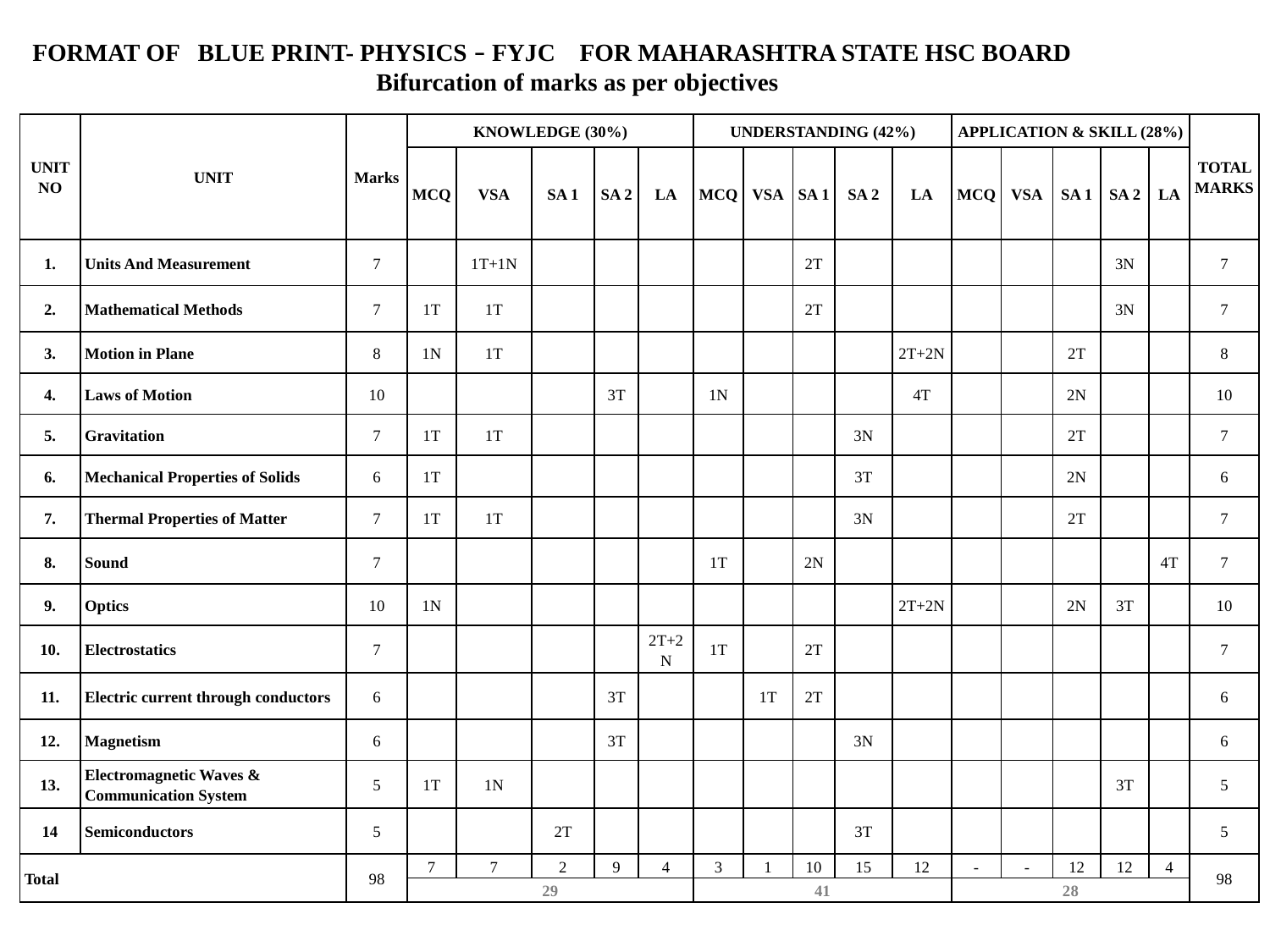

FORMAT OF   BLUE PRINT- PHYSICS – FYJC    FOR MAHARASHTRA STATE HSC BOARD
                                                        Bifurcation of marks as per objectives

| UNIT NO | UNIT | Marks | KNOWLEDGE (30%) |  |  |  |  | UNDERSTANDING (42%) |  |  |  |  | APPLICATION & SKILL (28%) |  |  |  |  | TOTAL MARKS |
| --- | --- | --- | --- | --- | --- | --- | --- | --- | --- | --- | --- | --- | --- | --- | --- | --- | --- | --- |
|  |  |  | MCQ | VSA | SA 1 | SA 2 | LA | MCQ | VSA | SA 1 | SA 2 | LA | MCQ | VSA | SA 1 | SA 2 | LA |  |
| 1. | Units And Measurement | 7 |  | 1T+1N |  |  |  |  |  | 2T |  |  |  |  |  | 3N |  | 7 |
| 2. | Mathematical Methods | 7 | 1T | 1T |  |  |  |  |  | 2T |  |  |  |  |  | 3N |  | 7 |
| 3. | Motion in Plane | 8 | 1N | 1T |  |  |  |  |  |  |  | 2T+2N |  |  | 2T |  |  | 8 |
| 4. | Laws of Motion | 10 |  |  |  | 3T |  | 1N |  |  |  | 4T |  |  | 2N |  |  | 10 |
| 5. | Gravitation | 7 | 1T | 1T |  |  |  |  |  |  | 3N |  |  |  | 2T |  |  | 7 |
| 6. | Mechanical Properties of Solids | 6 | 1T |  |  |  |  |  |  |  | 3T |  |  |  | 2N |  |  | 6 |
| 7. | Thermal Properties of Matter | 7 | 1T | 1T |  |  |  |  |  |  | 3N |  |  |  | 2T |  |  | 7 |
| 8. | Sound | 7 |  |  |  |  |  | 1T |  | 2N |  |  |  |  |  |  | 4T | 7 |
| 9. | Optics | 10 | 1N |  |  |  |  |  |  |  |  | 2T+2N |  |  | 2N | 3T |  | 10 |
| 10. | Electrostatics | 7 |  |  |  |  | 2T+2N | 1T |  | 2T |  |  |  |  |  |  |  | 7 |
| 11. | Electric current through conductors | 6 |  |  |  | 3T |  |  | 1T | 2T |  |  |  |  |  |  |  | 6 |
| 12. | Magnetism | 6 |  |  |  | 3T |  |  |  |  | 3N |  |  |  |  |  |  | 6 |
| 13. | Electromagnetic Waves & Communication System | 5 | 1T | 1N |  |  |  |  |  |  |  |  |  |  |  | 3T |  | 5 |
| 14 | Semiconductors | 5 |  |  | 2T |  |  |  |  |  | 3T |  |  |  |  |  |  | 5 |
| Total |  | 98 | 7 | 7 | 2 | 9 | 4 | 3 | 1 | 10 | 15 | 12 | - | - | 12 | 12 | 4 | 98 |
|  |  |  | 29 |  |  |  |  | 41 |  |  |  |  | 28 |  |  |  |  |  |